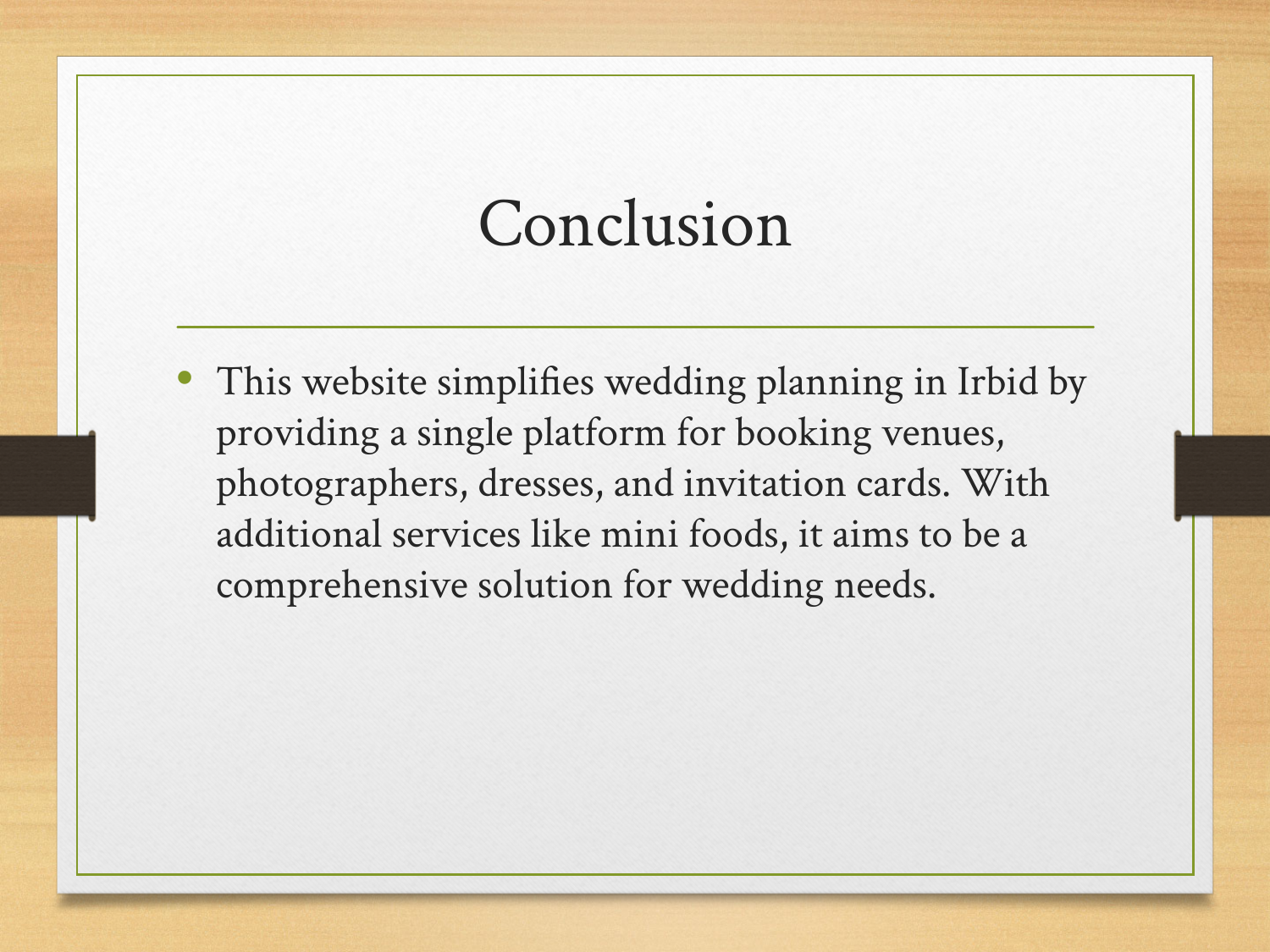

# Conclusion
This website simplifies wedding planning in Irbid by providing a single platform for booking venues, photographers, dresses, and invitation cards. With additional services like mini foods, it aims to be a comprehensive solution for wedding needs.